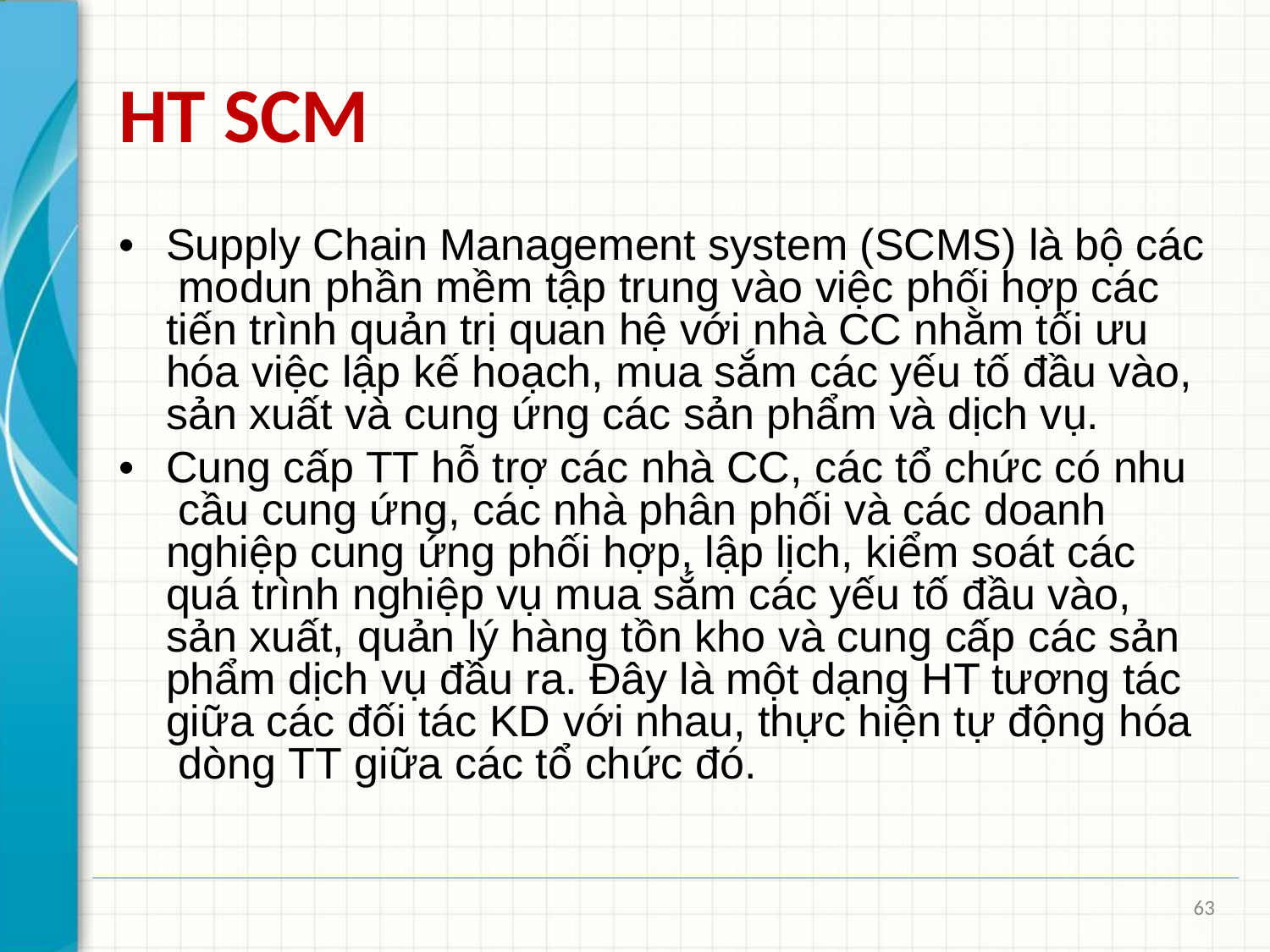

# HT SCM
•	Supply Chain Management system (SCMS) là bộ các  modun phần mềm tập trung vào việc phối hợp các  tiến trình quản trị quan hệ với nhà CC nhằm tối ưu  hóa việc lập kế hoạch, mua sắm các yếu tố đầu vào,  sản xuất và cung ứng các sản phẩm và dịch vụ.
•	Cung cấp TT hỗ trợ các nhà CC, các tổ chức có nhu  cầu cung ứng, các nhà phân phối và các doanh  nghiệp cung ứng phối hợp, lập lịch, kiểm soát các  quá trình nghiệp vụ mua sắm các yếu tố đầu vào,  sản xuất, quản lý hàng tồn kho và cung cấp các sản  phẩm dịch vụ đầu ra. Đây là một dạng HT tương tác  giữa các đối tác KD với nhau, thực hiện tự động hóa  dòng TT giữa các tổ chức đó.

63